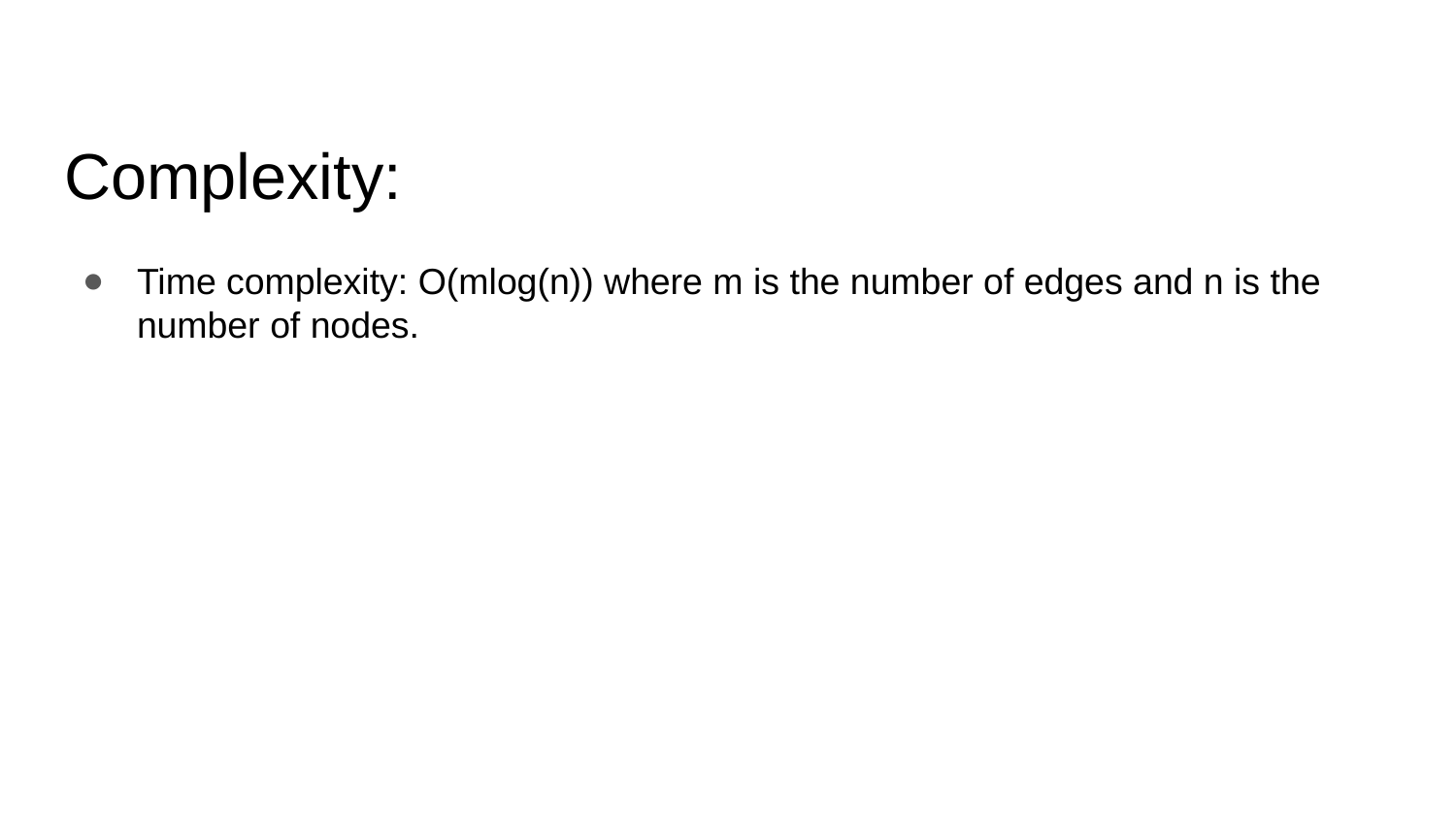

# Complexity:
Time complexity: O(mlog(n)) where m is the number of edges and n is the number of nodes.